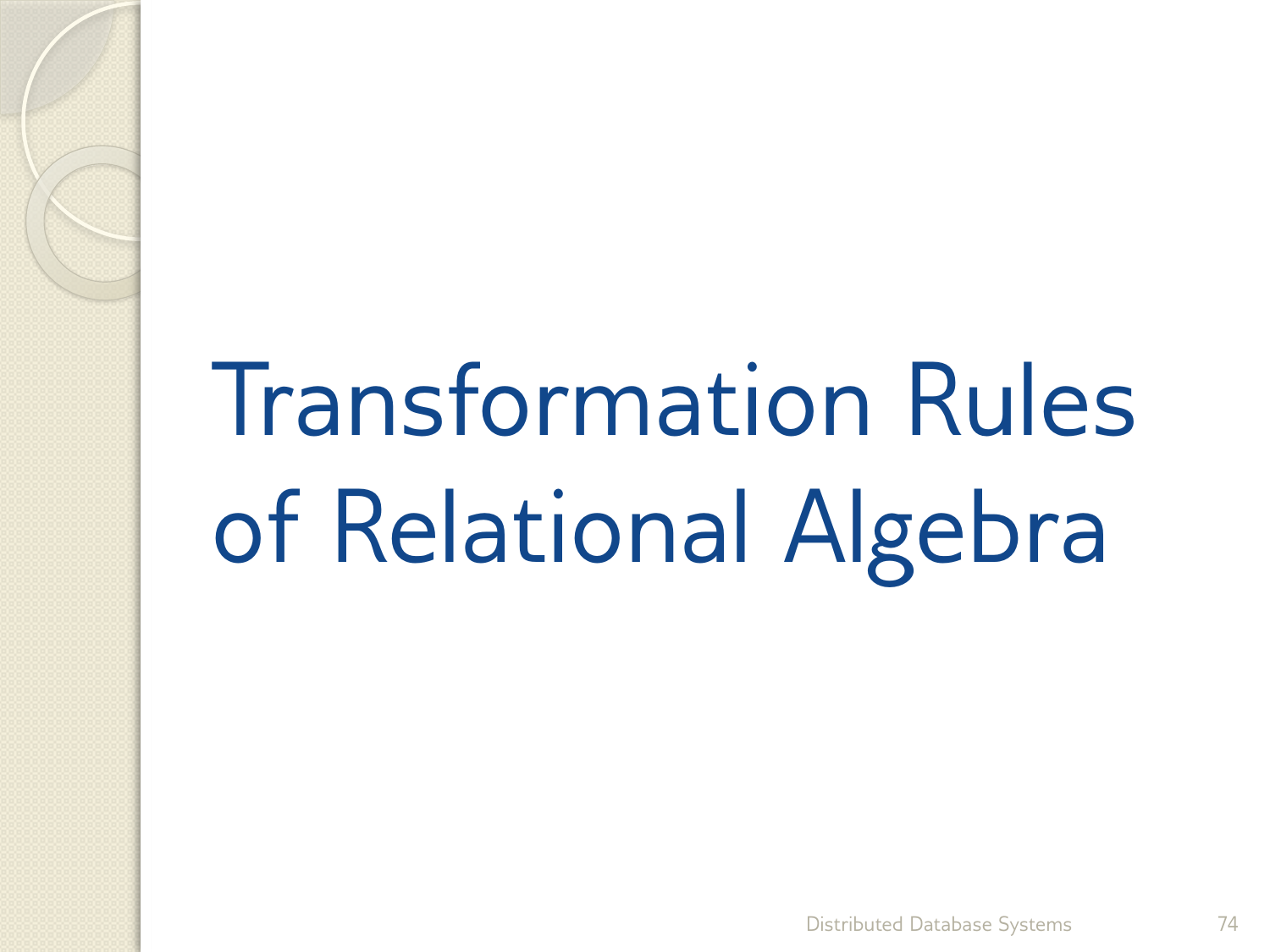

# Transformation Rules of Relational Algebra
Distributed Database Systems
74